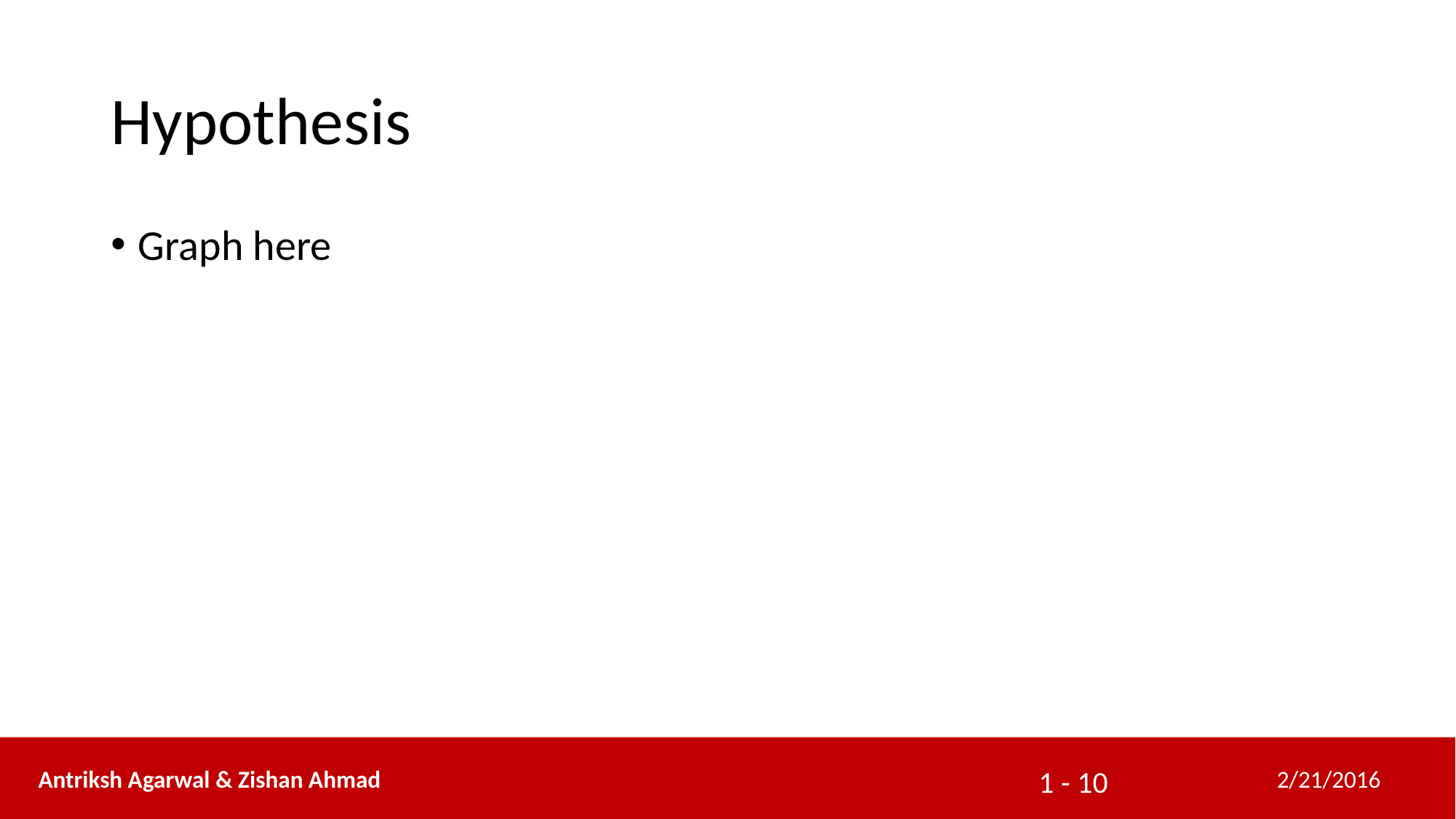

# Hypothesis
Graph here
     Antriksh Agarwal & Zishan Ahmad
2/21/2016
1 - 10